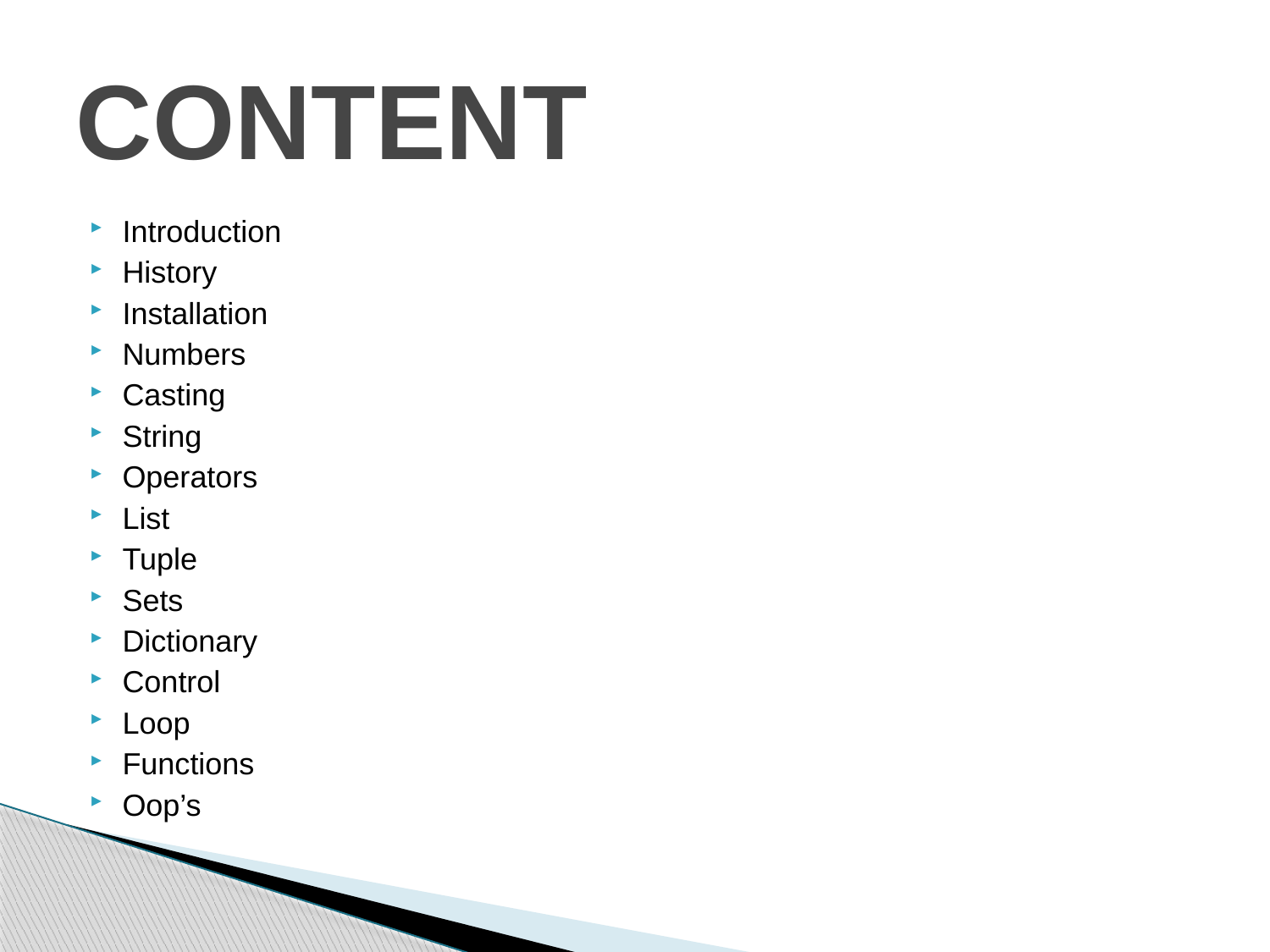

# CONTENT
Introduction
History
Installation
Numbers
Casting
String
Operators
List
Tuple
Sets
Dictionary
Control
Loop
Functions
Oop’s